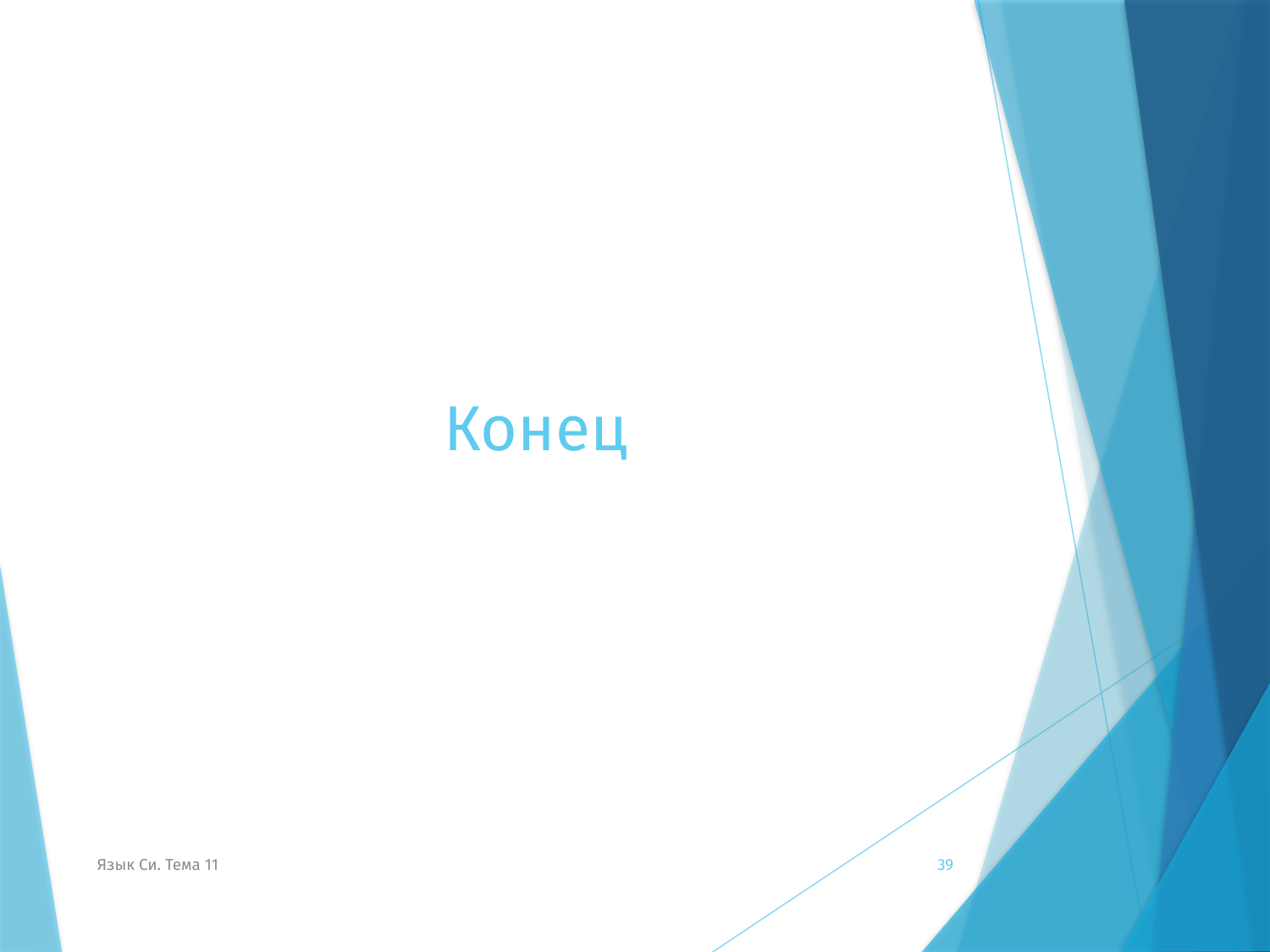

# Конец
Язык Си. Тема 11
39